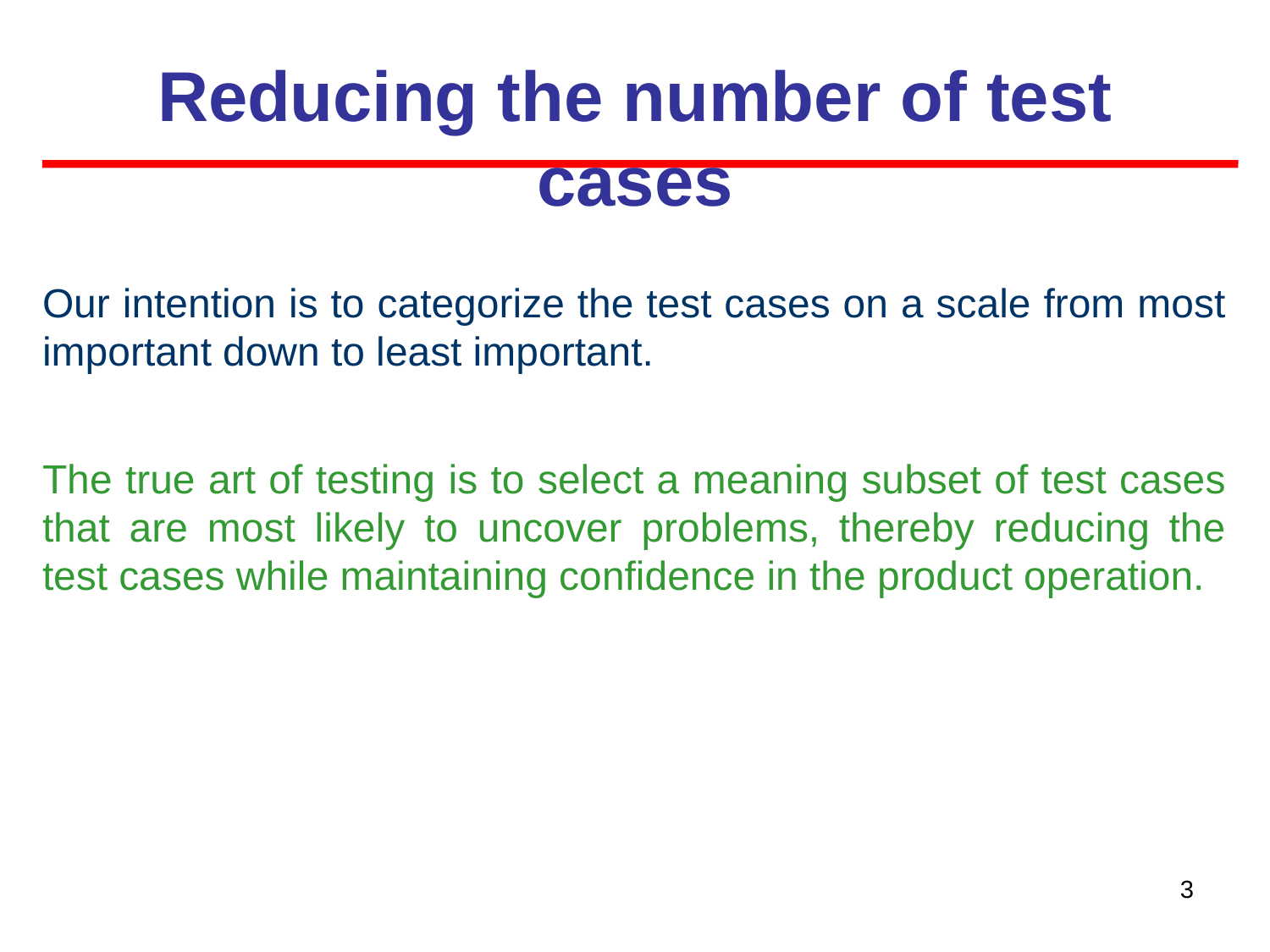

Reducing the number of test cases

Our intention is to categorize the test cases on a scale from most important down to least important.
The true art of testing is to select a meaning subset of test cases that are most likely to uncover problems, thereby reducing the test cases while maintaining confidence in the product operation.
3